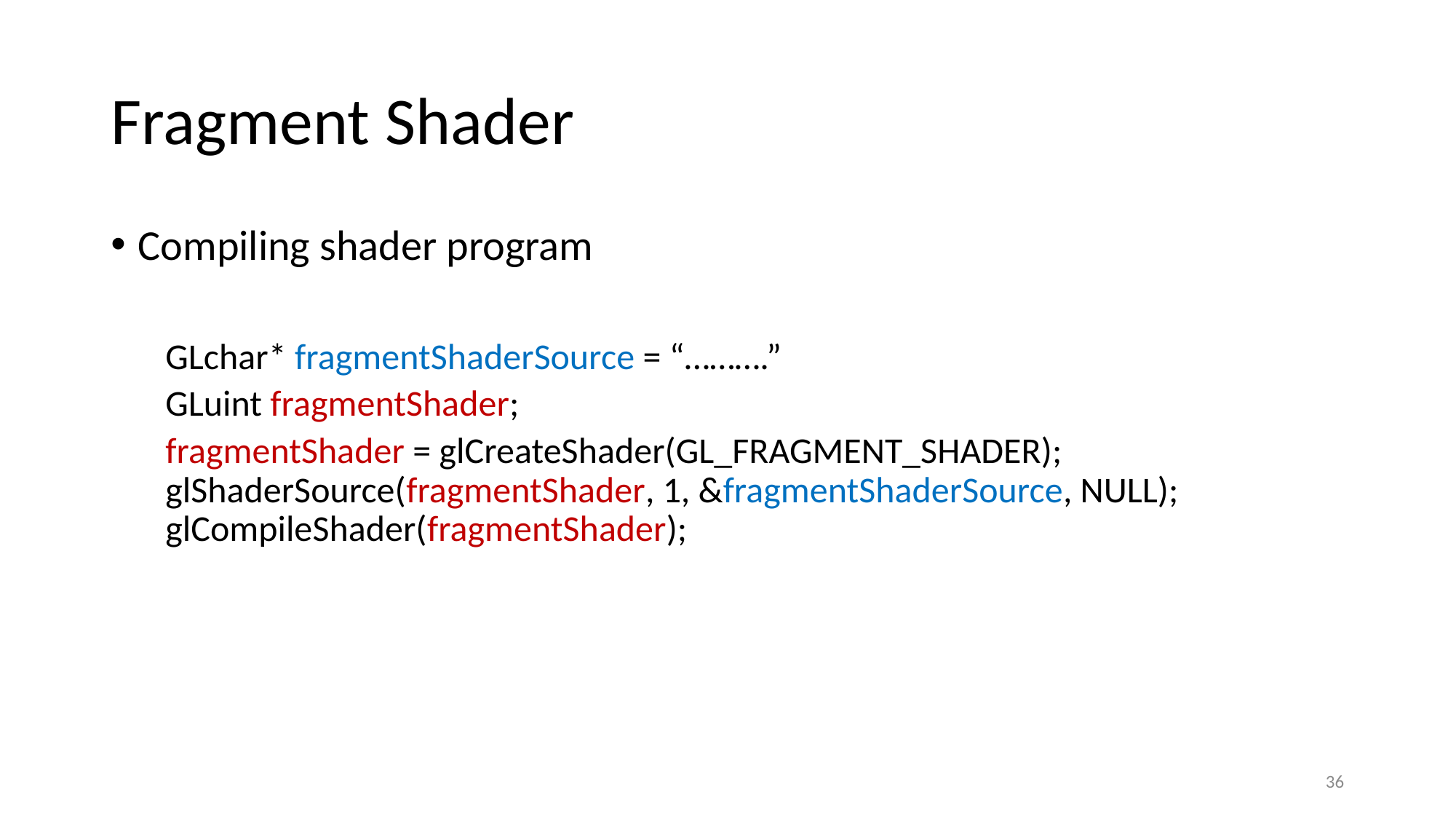

# Fragment Shader
Compiling shader program

GLchar* fragmentShaderSource = “……….”
GLuint fragmentShader;
fragmentShader = glCreateShader(GL_FRAGMENT_SHADER); glShaderSource(fragmentShader, 1, &fragmentShaderSource, NULL); glCompileShader(fragmentShader);
36